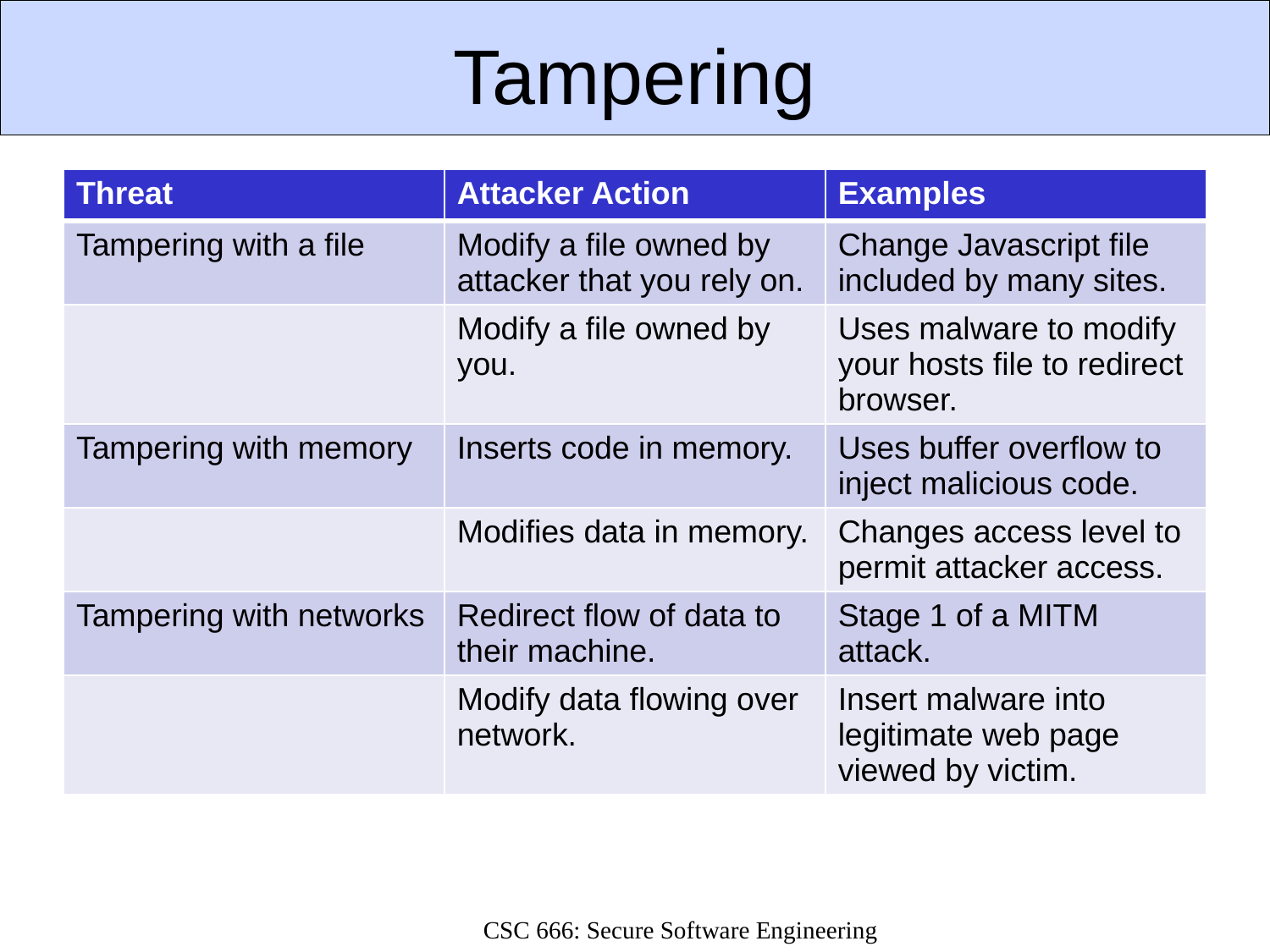

# Tampering
| Threat | Attacker Action | Examples |
| --- | --- | --- |
| Tampering with a file | Modify a file owned by attacker that you rely on. | Change Javascript file included by many sites. |
|  | Modify a file owned by you. | Uses malware to modify your hosts file to redirect browser. |
| Tampering with memory | Inserts code in memory. | Uses buffer overflow to inject malicious code. |
|  | Modifies data in memory. | Changes access level to permit attacker access. |
| Tampering with networks | Redirect flow of data to their machine. | Stage 1 of a MITM attack. |
|  | Modify data flowing over network. | Insert malware into legitimate web page viewed by victim. |
CSC 666: Secure Software Engineering